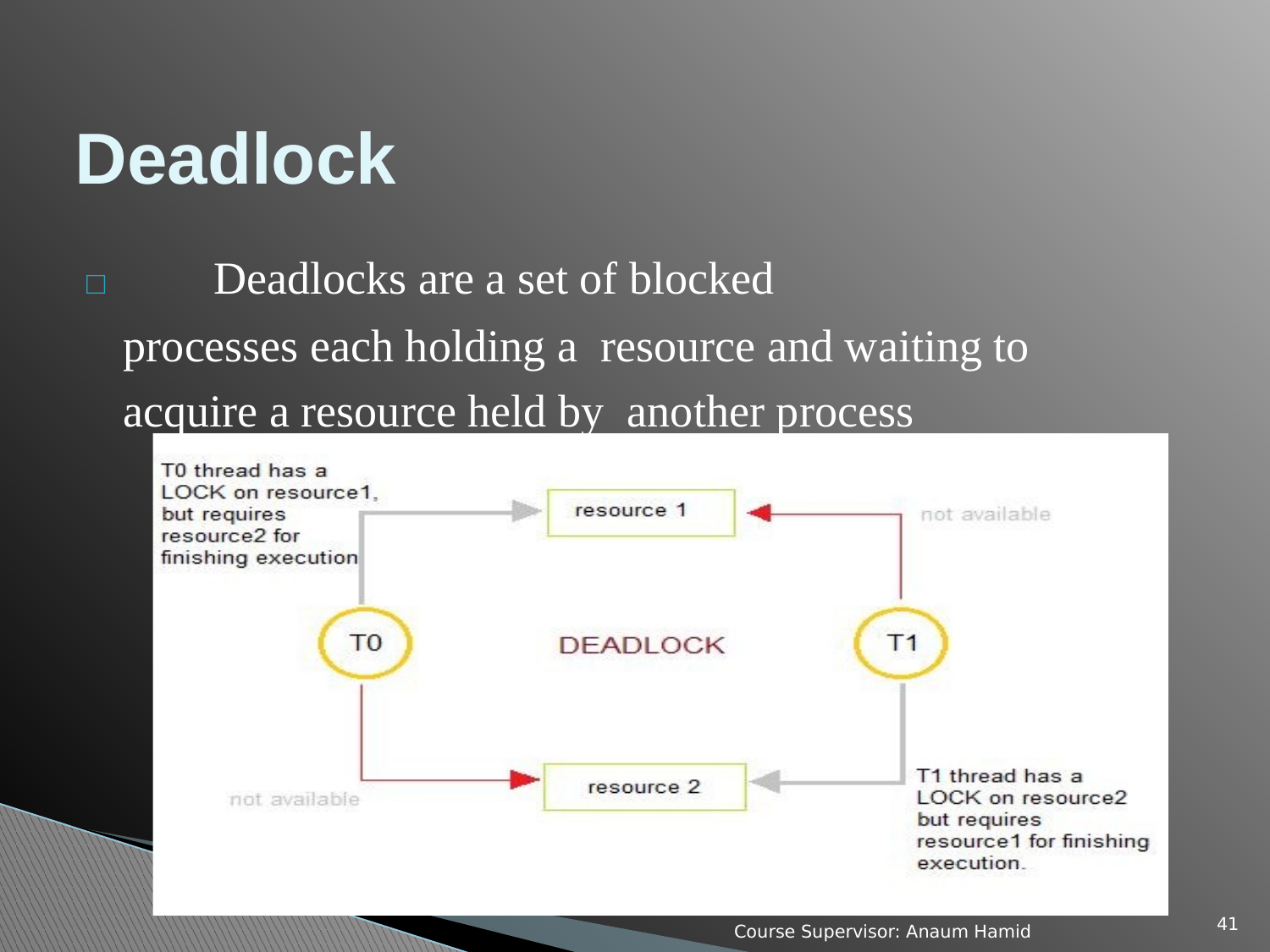

# Deadlock
□	Deadlocks are a set of blocked
processes each holding a  resource and waiting to  acquire a resource held by  another process

41
Course Supervisor: Anaum Hamid